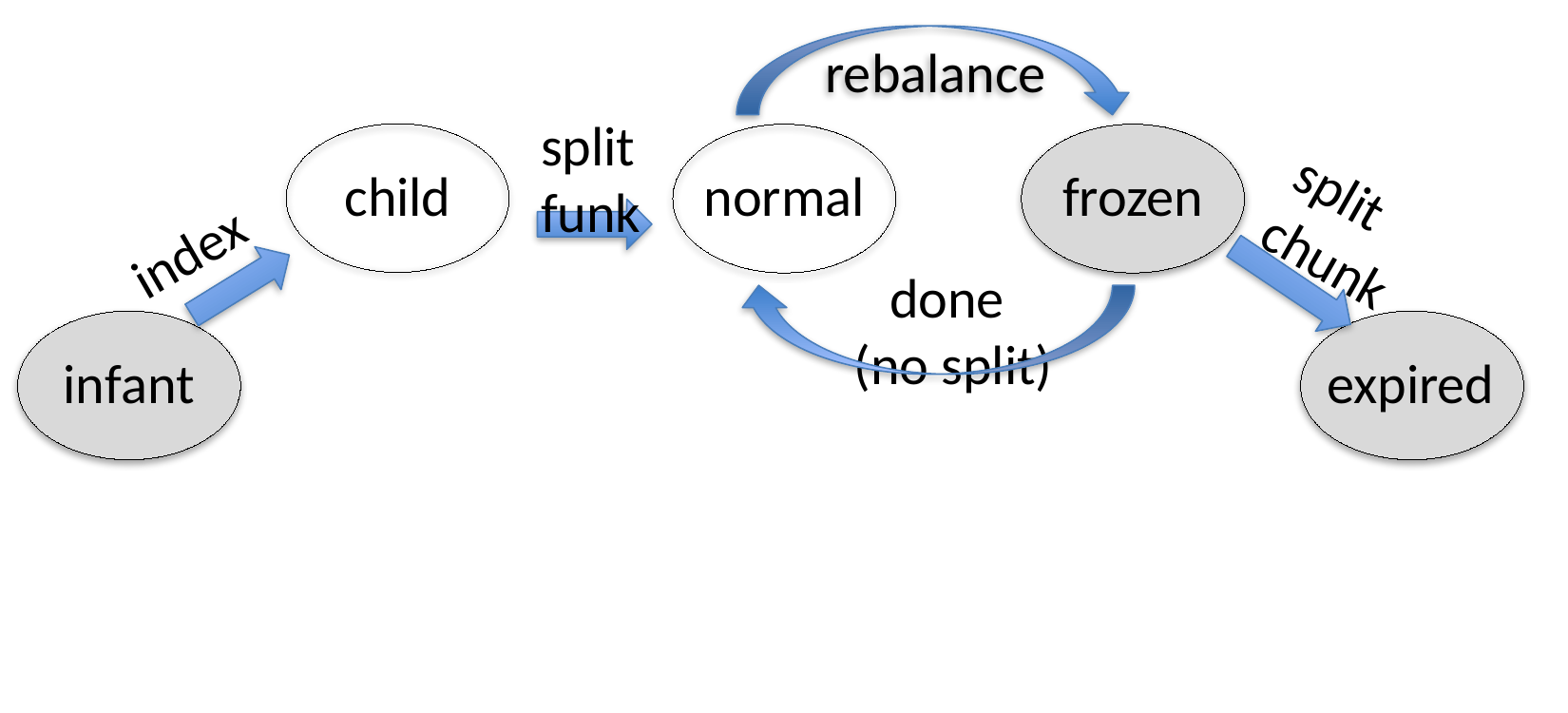

rebalance
split
funk

child

normal

frozen
split
chunk

index
done
(no split)

infant

expired